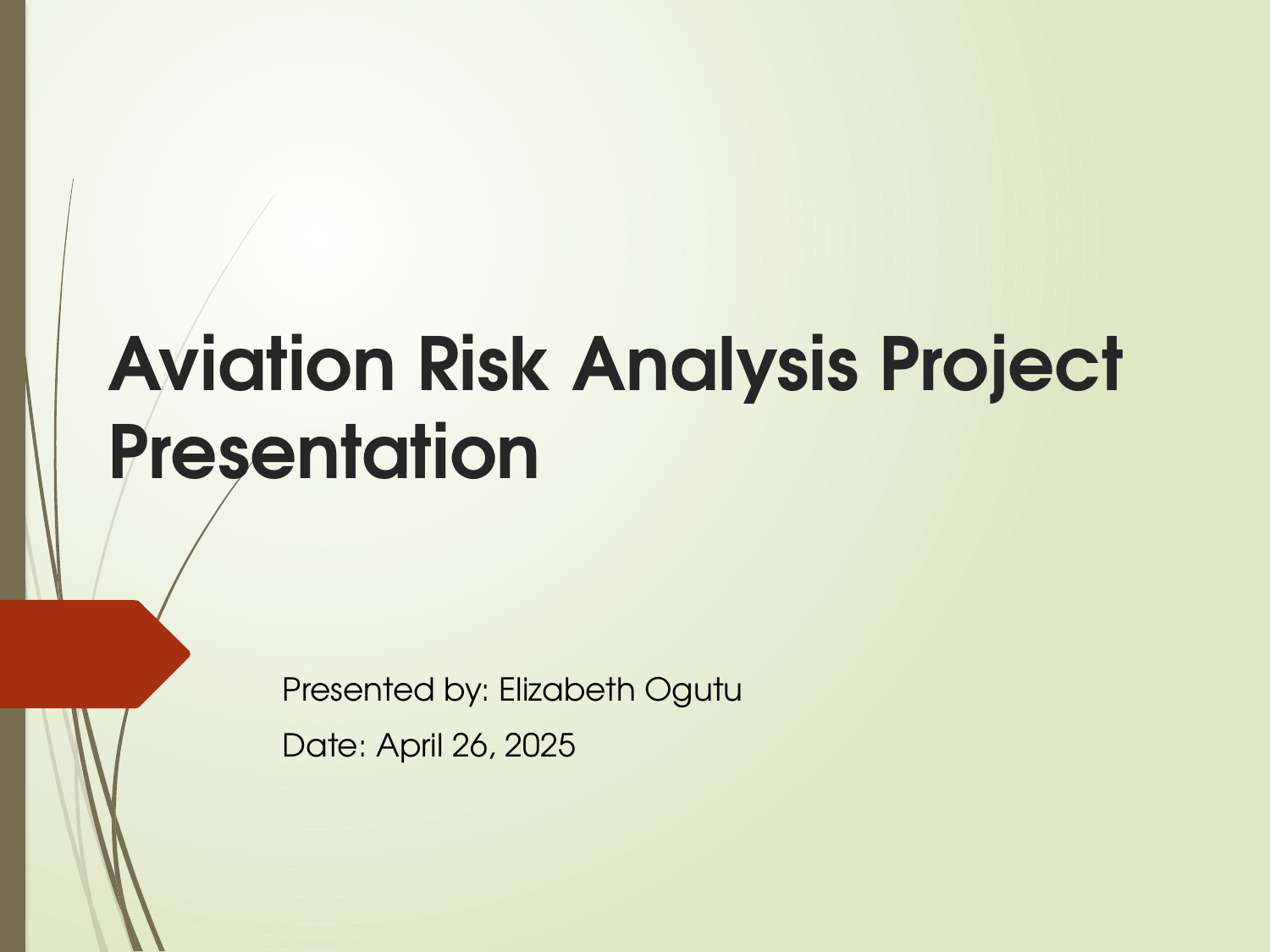

# Aviation Risk Analysis Project Presentation
Presented by: Elizabeth Ogutu
Date: April 26, 2025